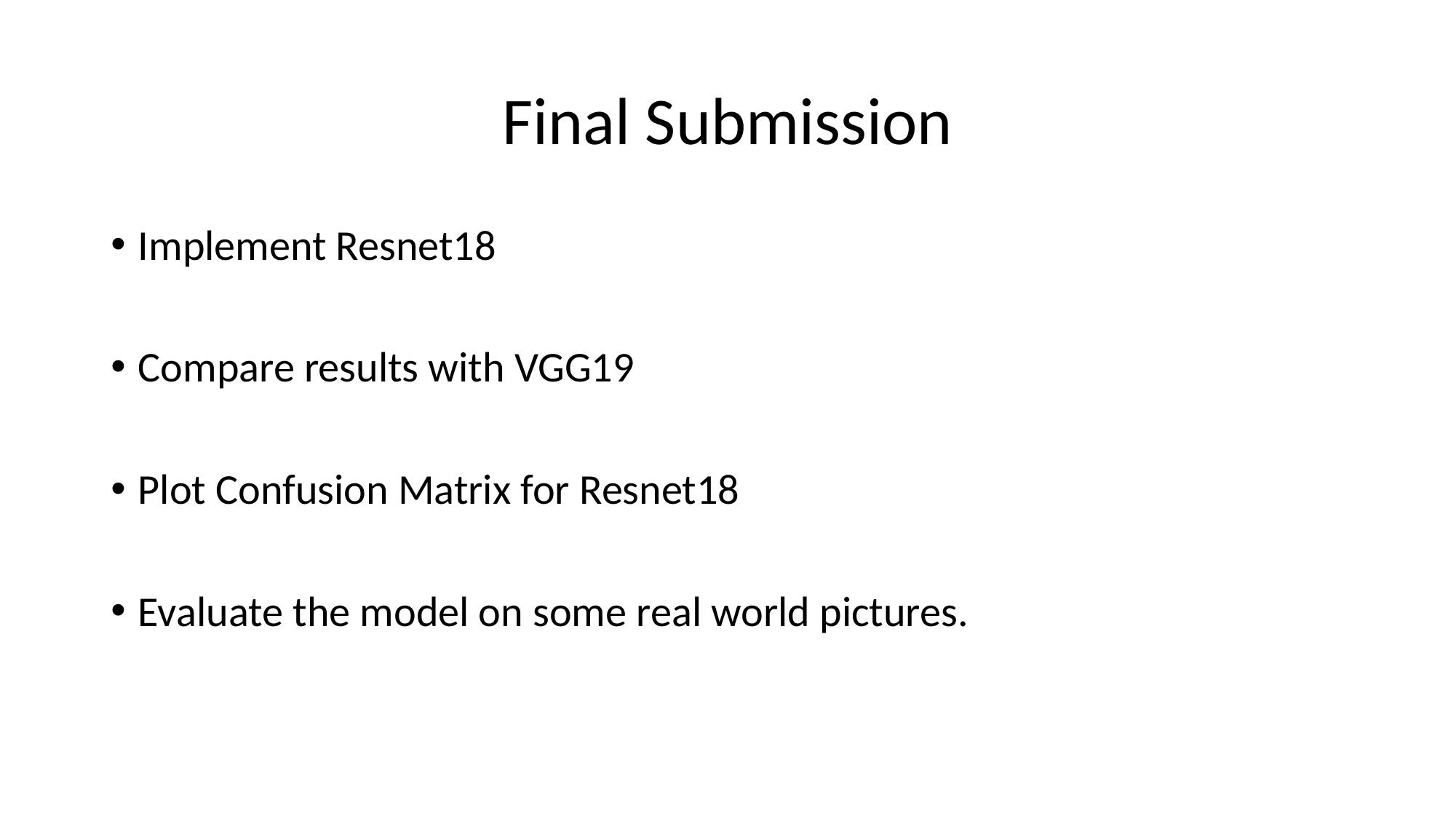

# Final Submission
Implement Resnet18

Compare results with VGG19

Plot Confusion Matrix for Resnet18

Evaluate the model on some real world pictures.